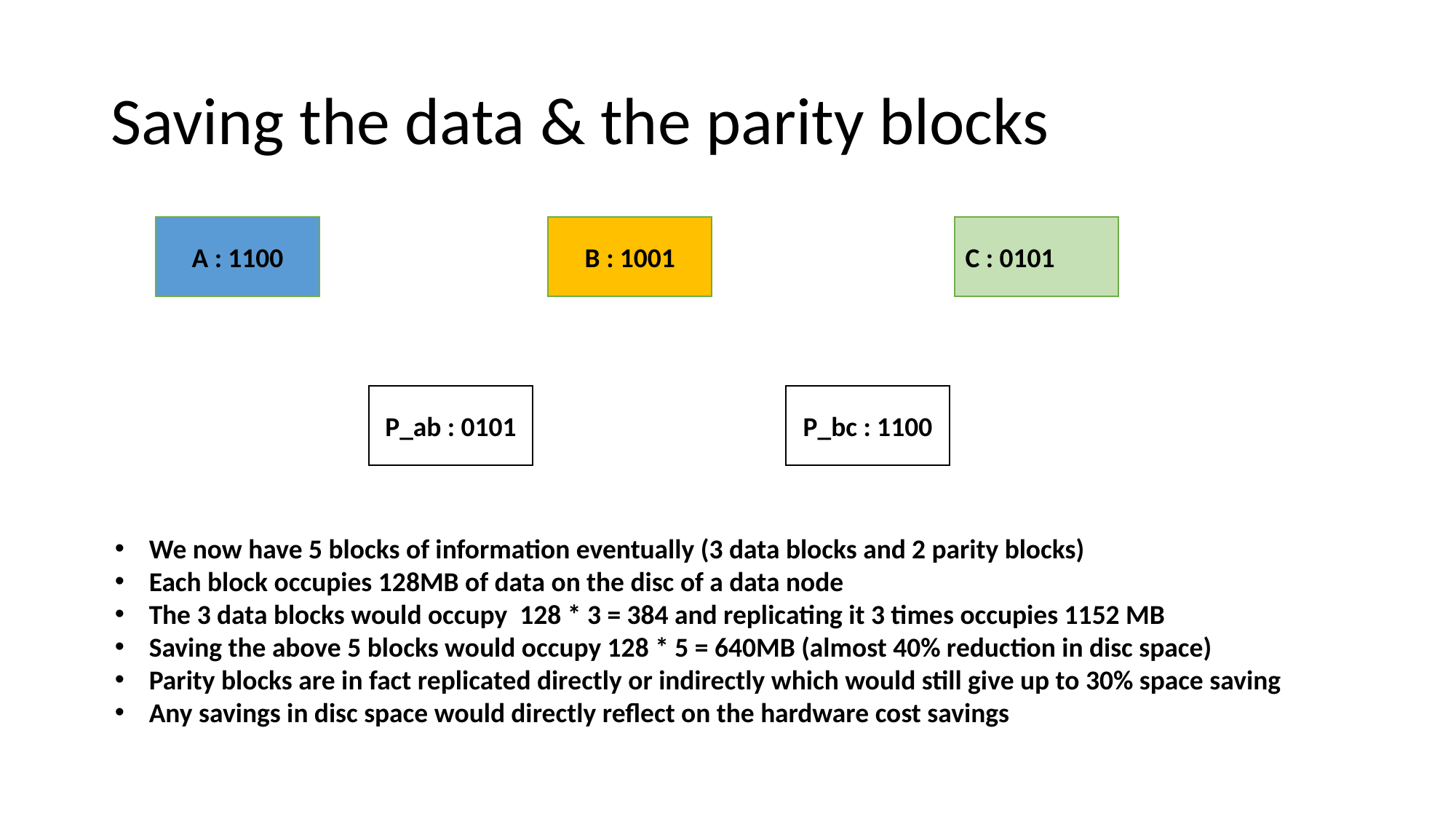

# Saving the data & the parity blocks
A : 1100
C : 0101
B : 1001
P_ab : 0101
P_bc : 1100
We now have 5 blocks of information eventually (3 data blocks and 2 parity blocks)
Each block occupies 128MB of data on the disc of a data node
The 3 data blocks would occupy  128 * 3 = 384 and replicating it 3 times occupies 1152 MB
Saving the above 5 blocks would occupy 128 * 5 = 640MB (almost 40% reduction in disc space)
Parity blocks are in fact replicated directly or indirectly which would still give up to 30% space saving
Any savings in disc space would directly reflect on the hardware cost savings